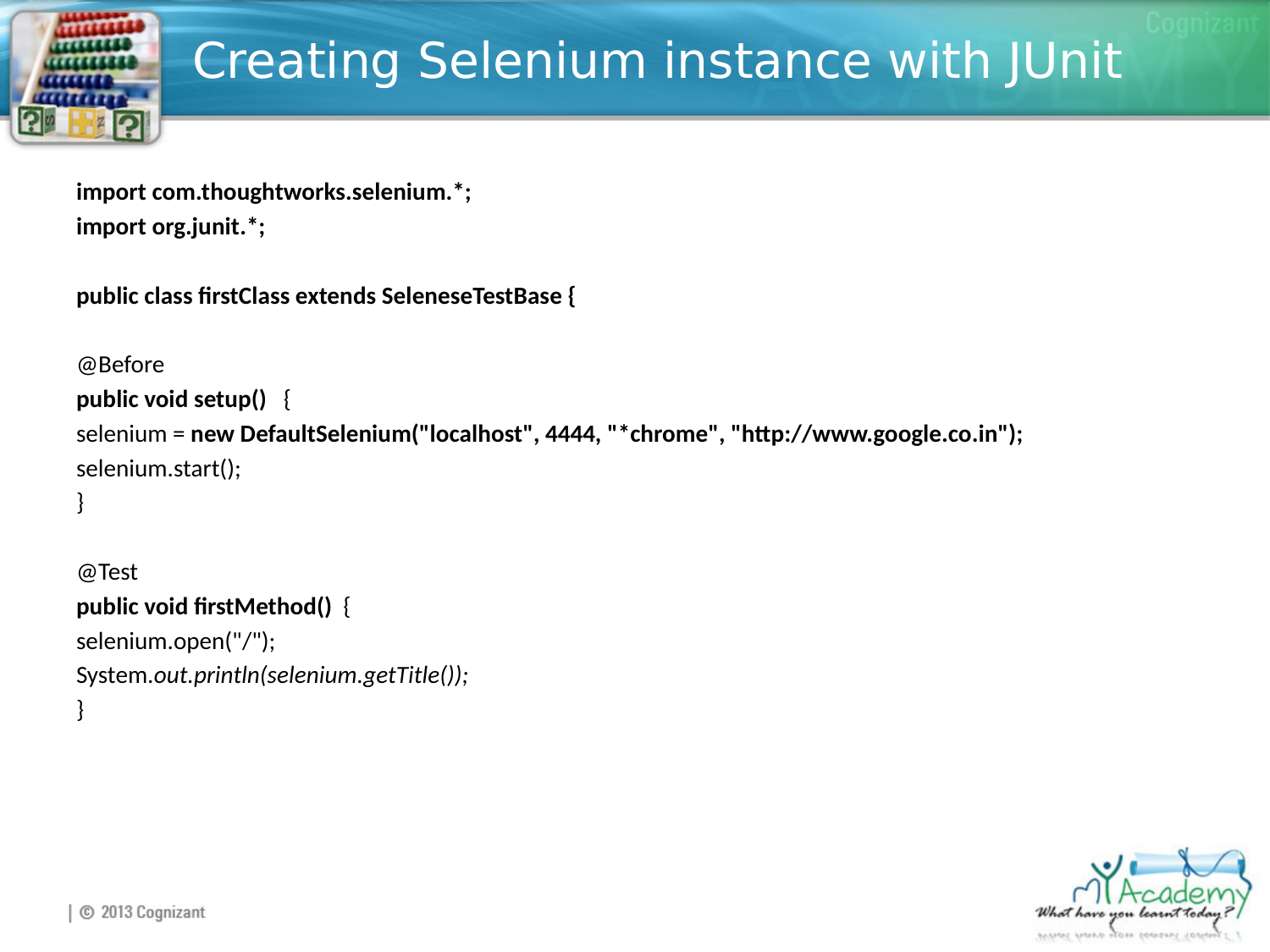

# Creating Selenium instance with JUnit
import com.thoughtworks.selenium.*;
import org.junit.*;

public class firstClass extends SeleneseTestBase {

@Before
public void setup()   {
selenium = new DefaultSelenium("localhost", 4444, "*chrome", "http://www.google.co.in");
selenium.start();
}

@Test
public void firstMethod()  {
selenium.open("/");
System.out.println(selenium.getTitle());
}